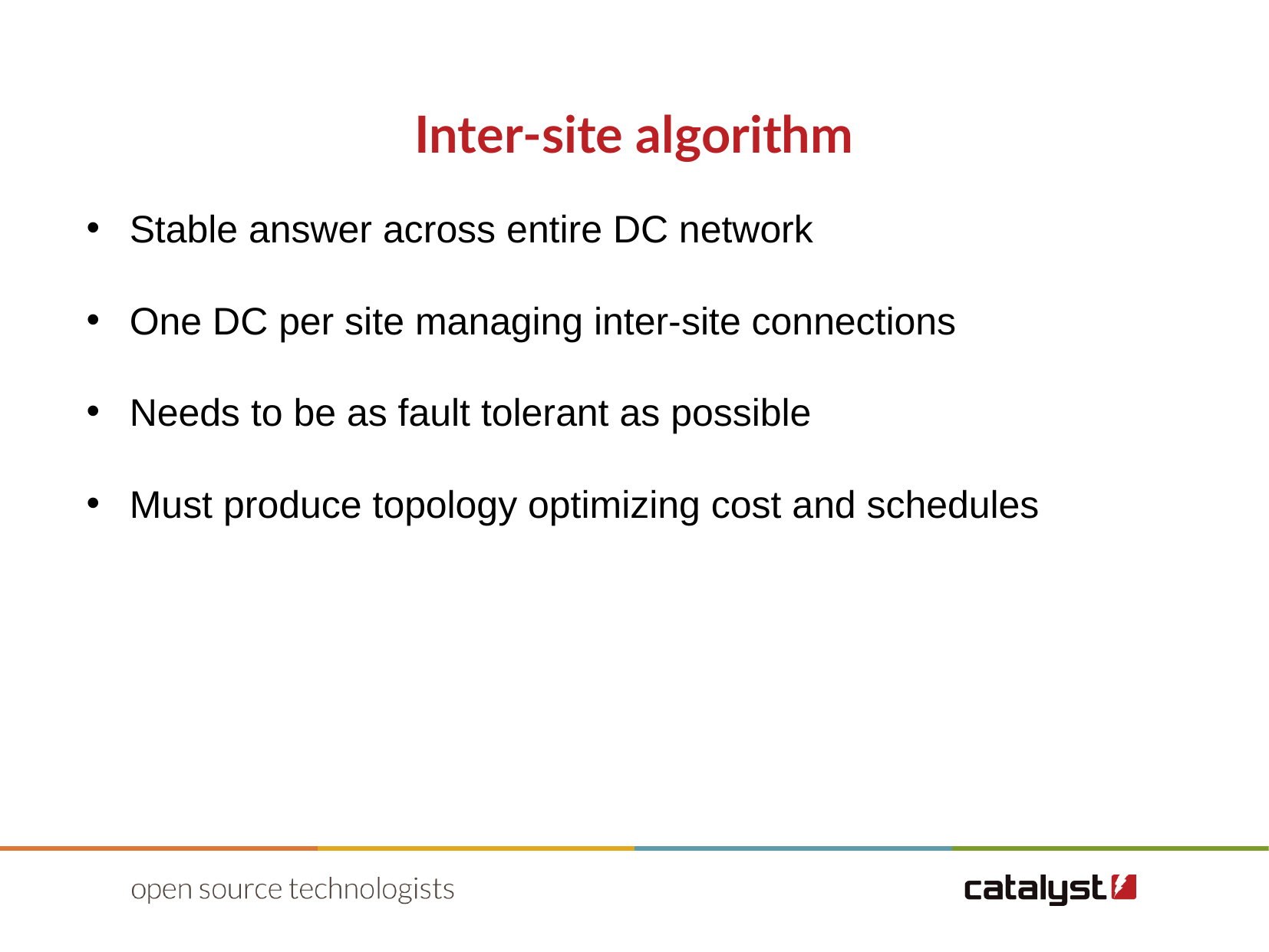

Inter-site algorithm
Stable answer across entire DC network
One DC per site managing inter-site connections
Needs to be as fault tolerant as possible
Must produce topology optimizing cost and schedules